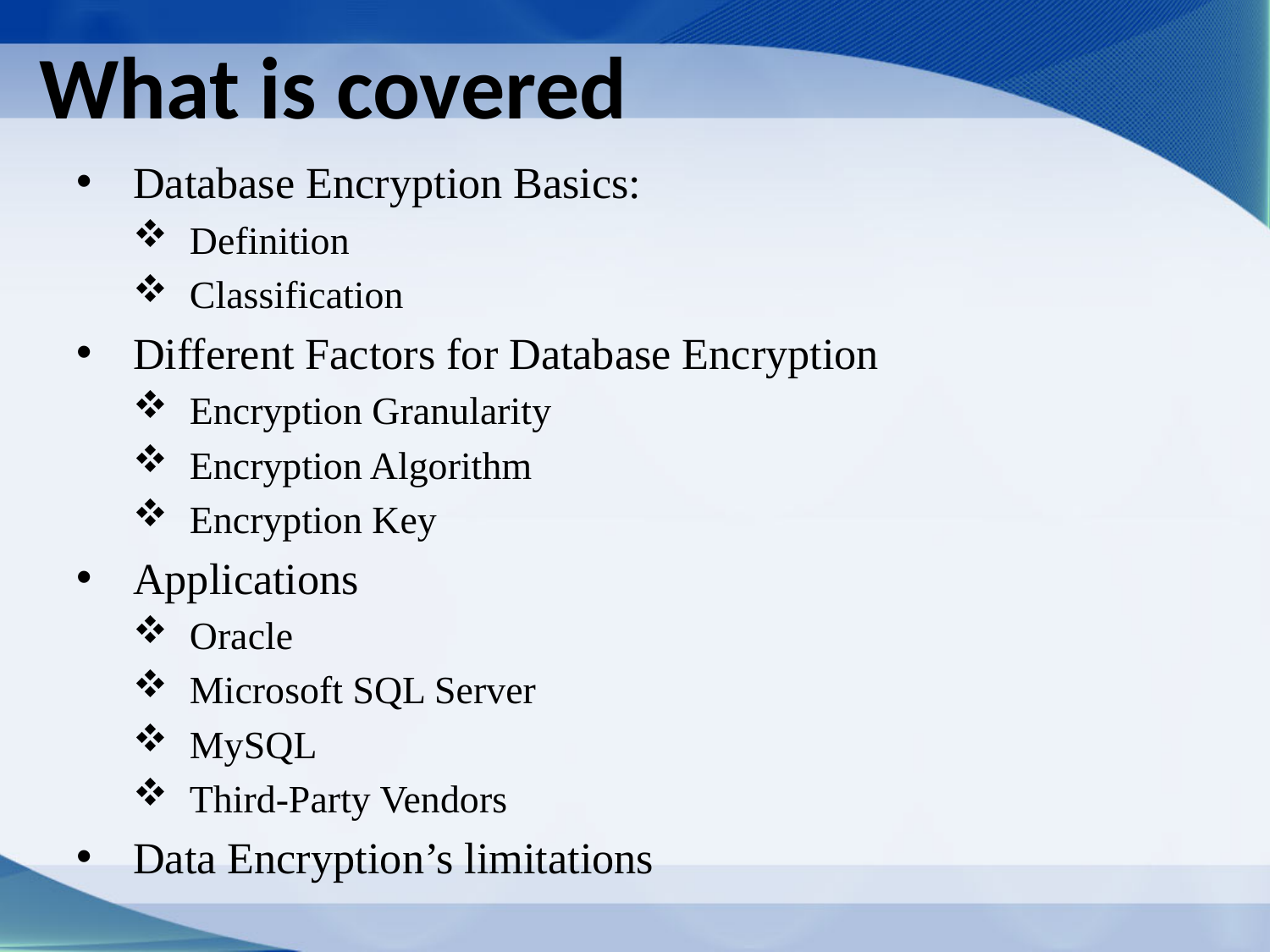

What is covered
Database Encryption Basics:
Definition
Classification
Different Factors for Database Encryption
Encryption Granularity
Encryption Algorithm
Encryption Key
Applications
Oracle
Microsoft SQL Server
MySQL
Third-Party Vendors
Data Encryption’s limitations